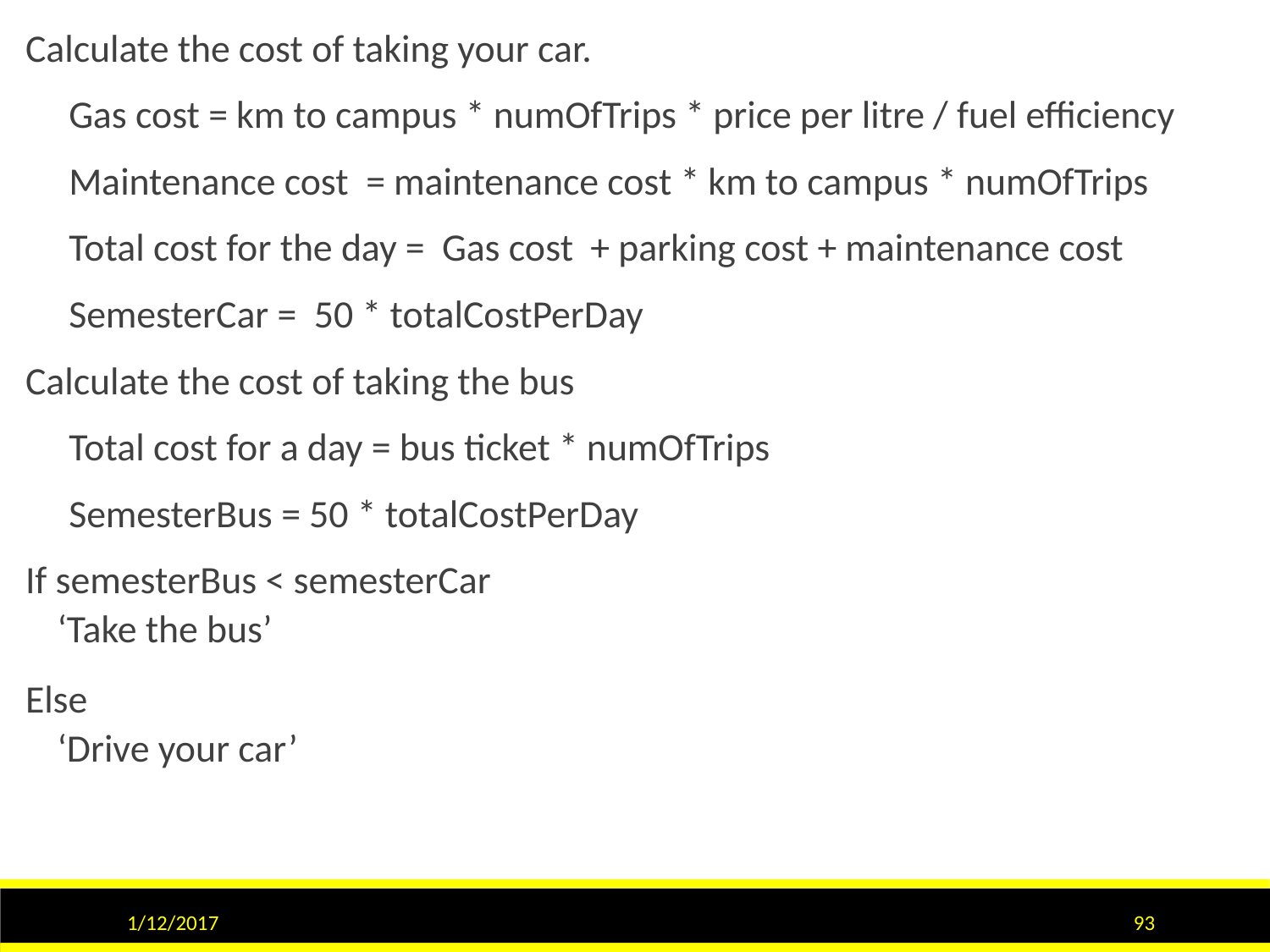

Calculate the cost of taking your car.
     Gas cost = km to campus * numOfTrips * price per litre / fuel efficiency
     Maintenance cost  = maintenance cost * km to campus * numOfTrips
     Total cost for the day =  Gas cost  + parking cost + maintenance cost
     SemesterCar =  50 * totalCostPerDay
Calculate the cost of taking the bus
     Total cost for a day = bus ticket * numOfTrips
     SemesterBus = 50 * totalCostPerDay
If semesterBus < semesterCar
‘Take the bus’
Else
‘Drive your car’

1/12/2017
93